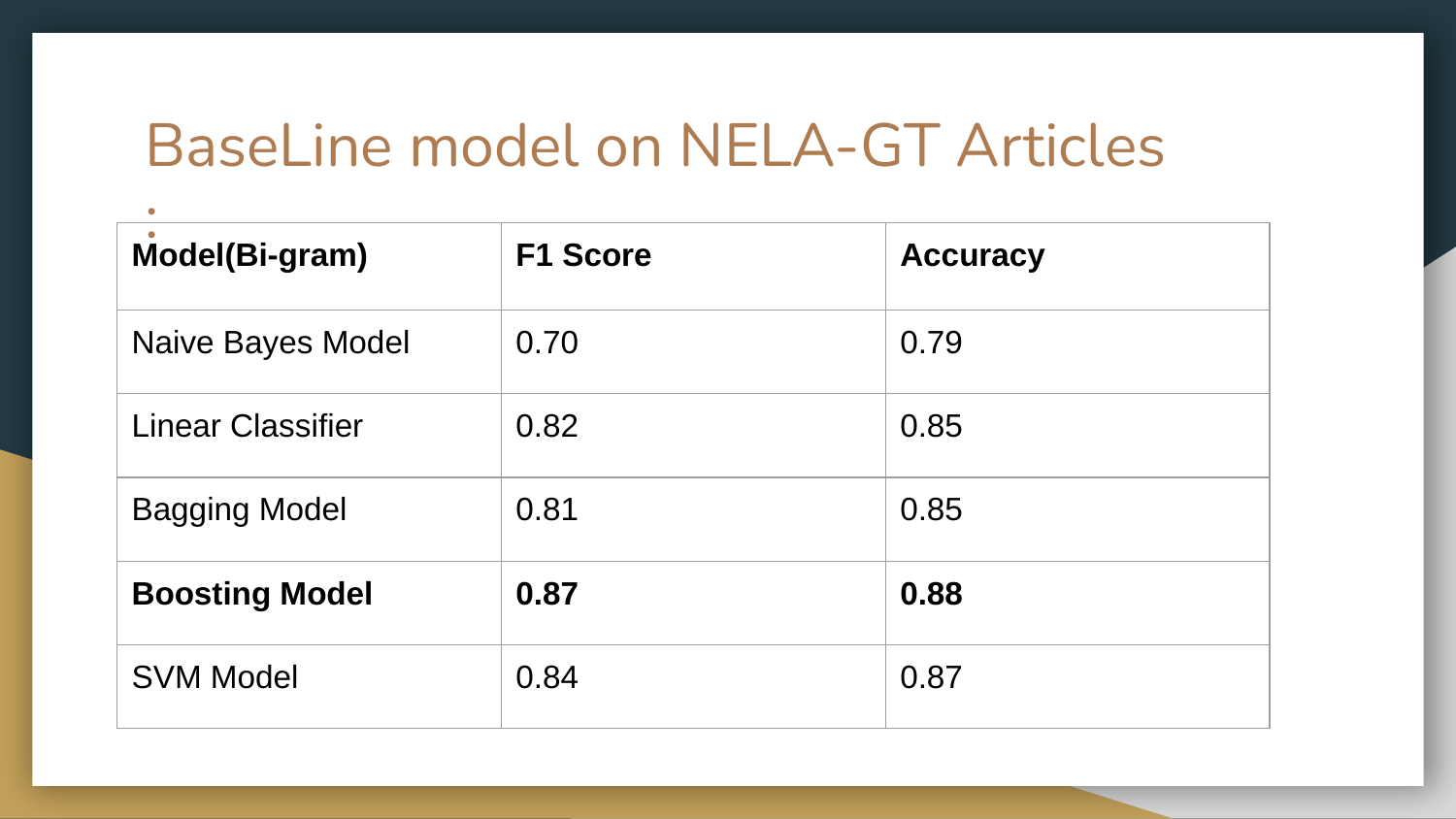

BaseLine model on NELA-GT Articles
:

| Model(Bi-gram) | F1 Score | Accuracy |
| --- | --- | --- |
| Naive Bayes Model | 0.70 | 0.79 |
| Linear Classifier | 0.82 | 0.85 |
| Bagging Model | 0.81 | 0.85 |
| Boosting Model | 0.87 | 0.88 |
| SVM Model | 0.84 | 0.87 |